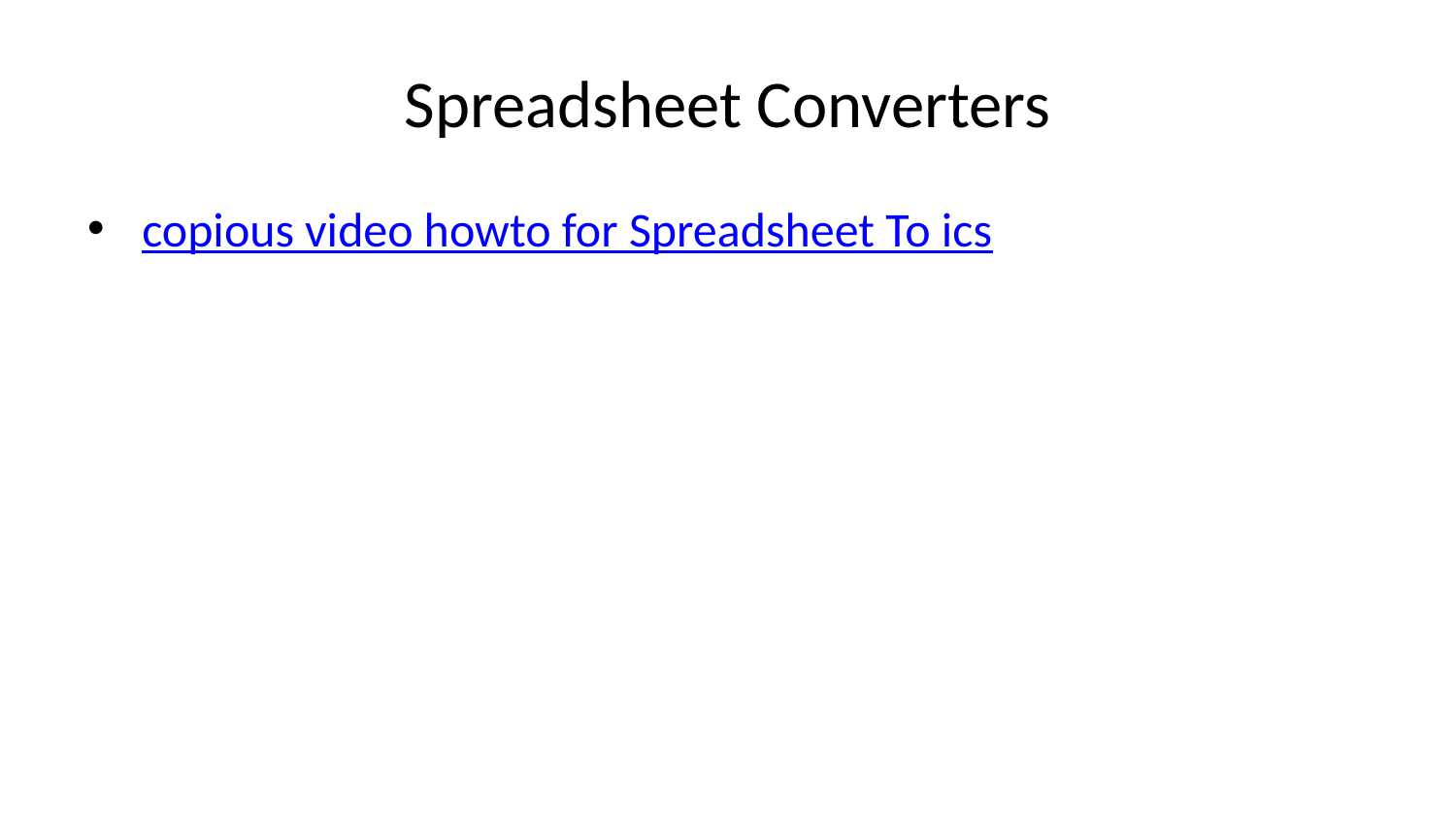

# Spreadsheet Converters
copious video howto for Spreadsheet To ics